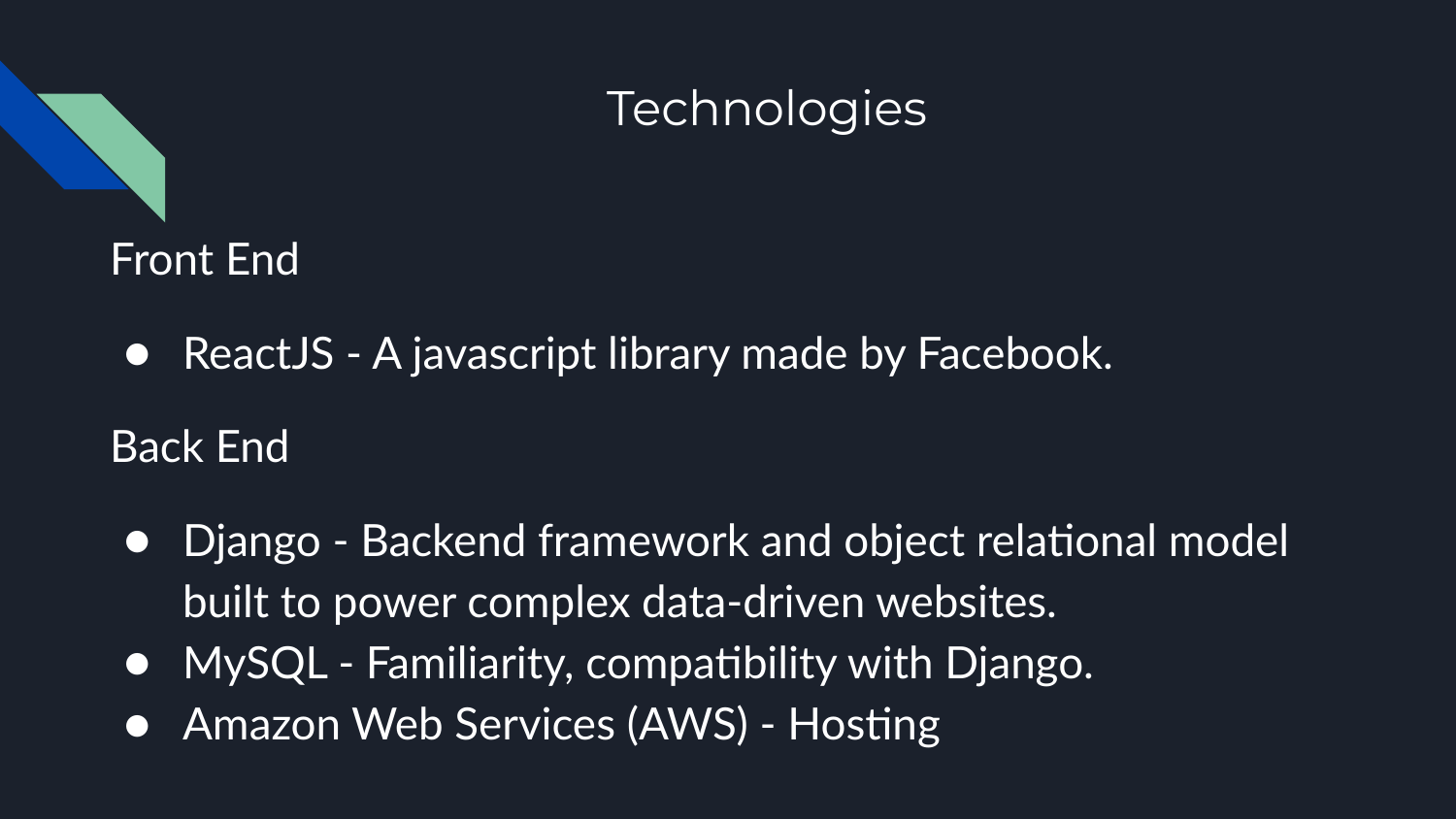

# Technologies
Front End
ReactJS - A javascript library made by Facebook.
Back End
Django - Backend framework and object relational model built to power complex data-driven websites.
MySQL - Familiarity, compatibility with Django.
Amazon Web Services (AWS) - Hosting